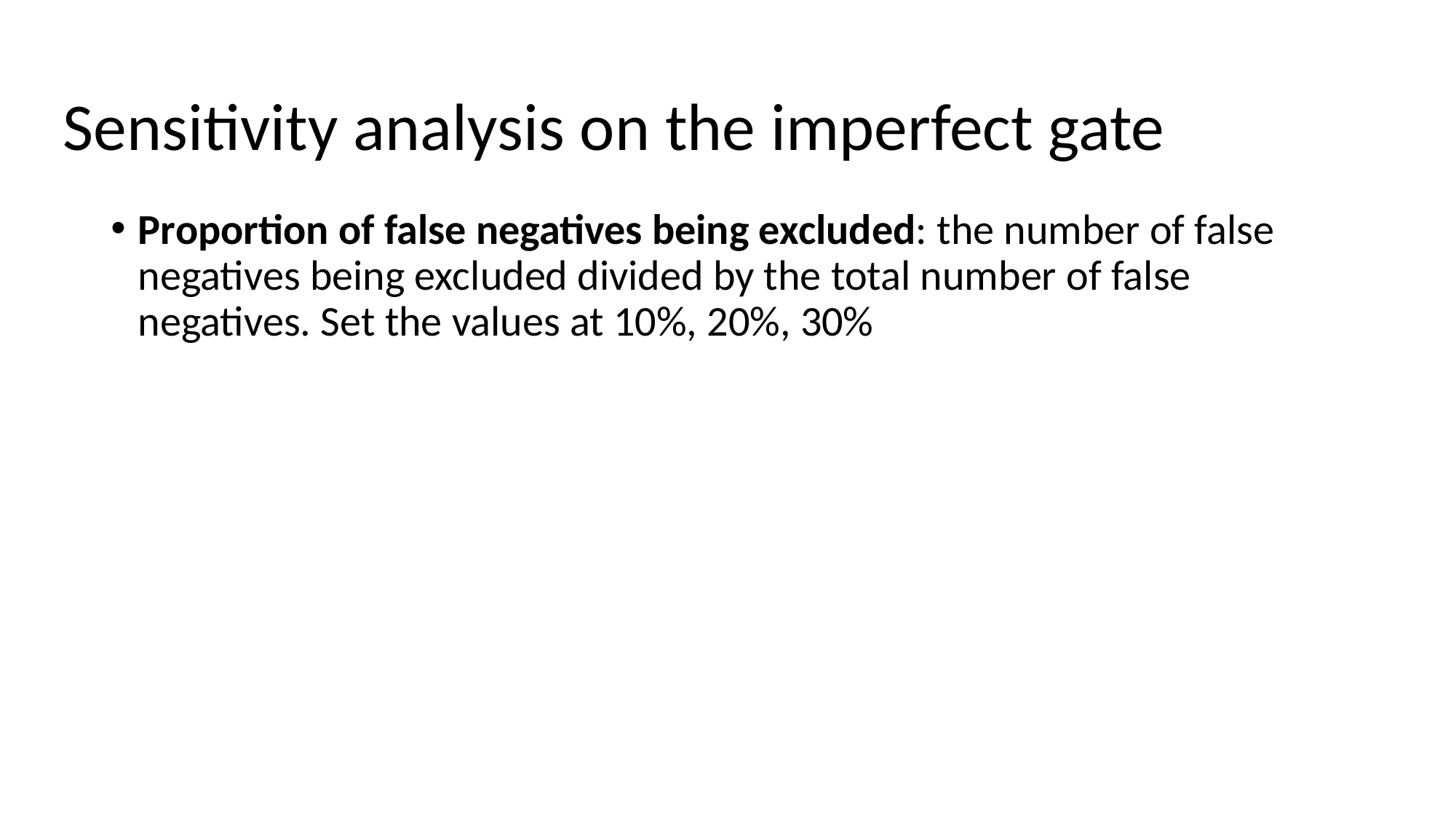

# Sensitivity analysis on the imperfect gate
Proportion of false negatives being excluded: the number of false negatives being excluded divided by the total number of false negatives. Set the values at 10%, 20%, 30%